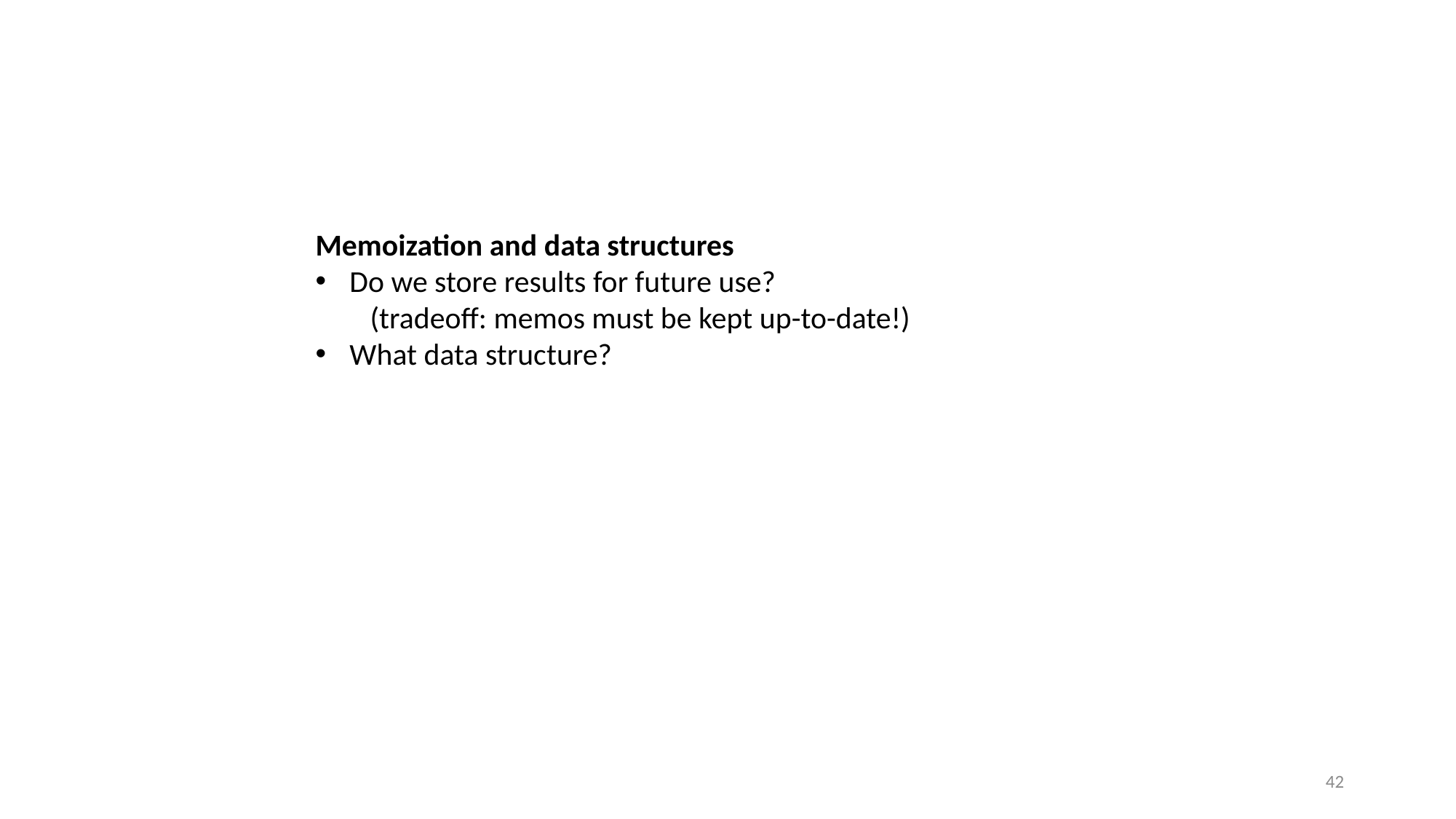

Don’t do c(I,4) until a(I,J) and b(J,4) are ready! Maybe even wait until all of b is ready.
Memoization and data structures
Do we store results for future use?
(tradeoff: memos must be kept up-to-date!)
What data structure?
42